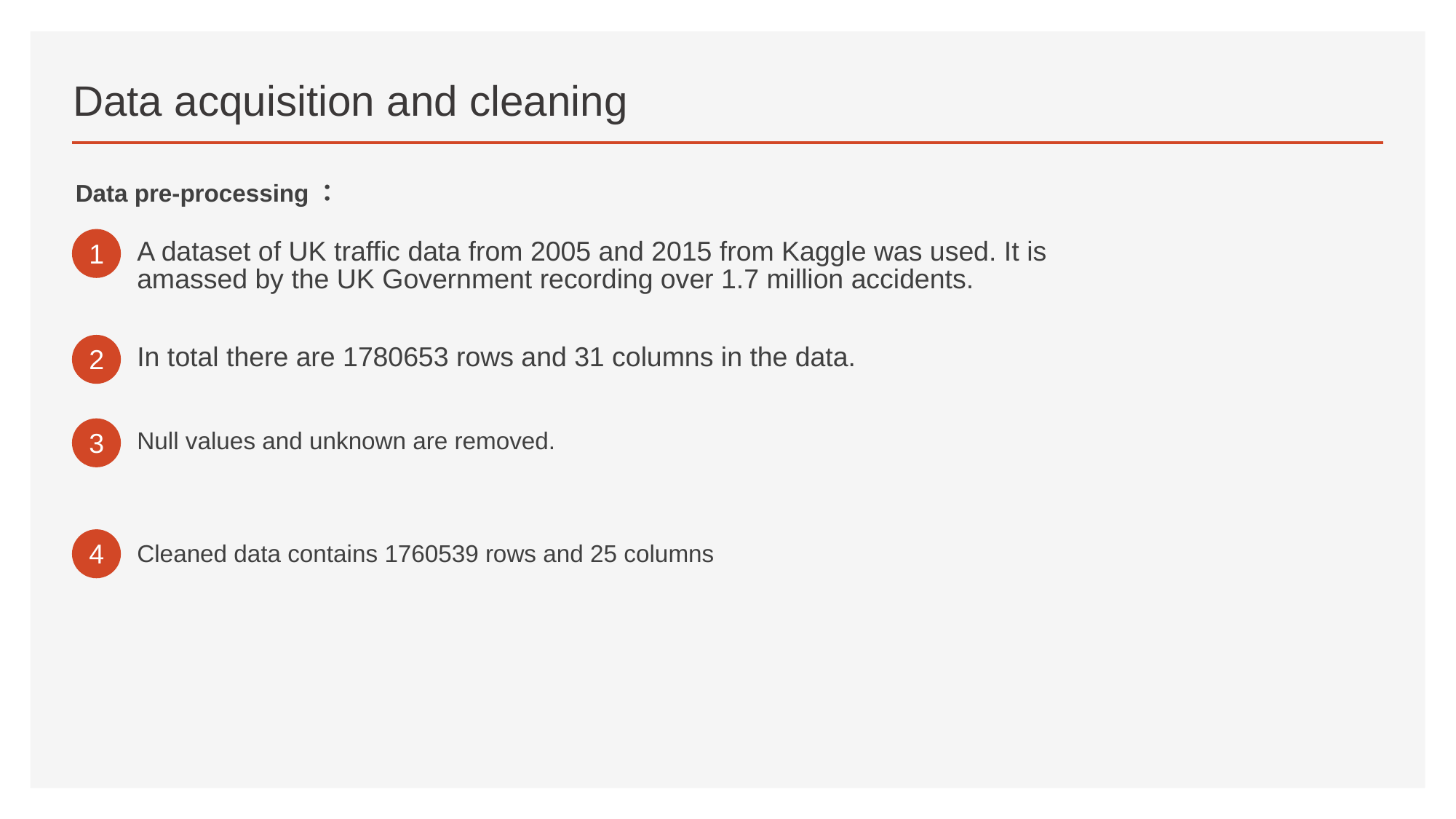

# Data acquisition and cleaning
Data pre-processing：

1
A dataset of UK traffic data from 2005 and 2015 from Kaggle was used. It is amassed by the UK Government recording over 1.7 million accidents.

2
In total there are 1780653 rows and 31 columns in the data.

3
Null values and unknown are removed.

4
Cleaned data contains 1760539 rows and 25 columns